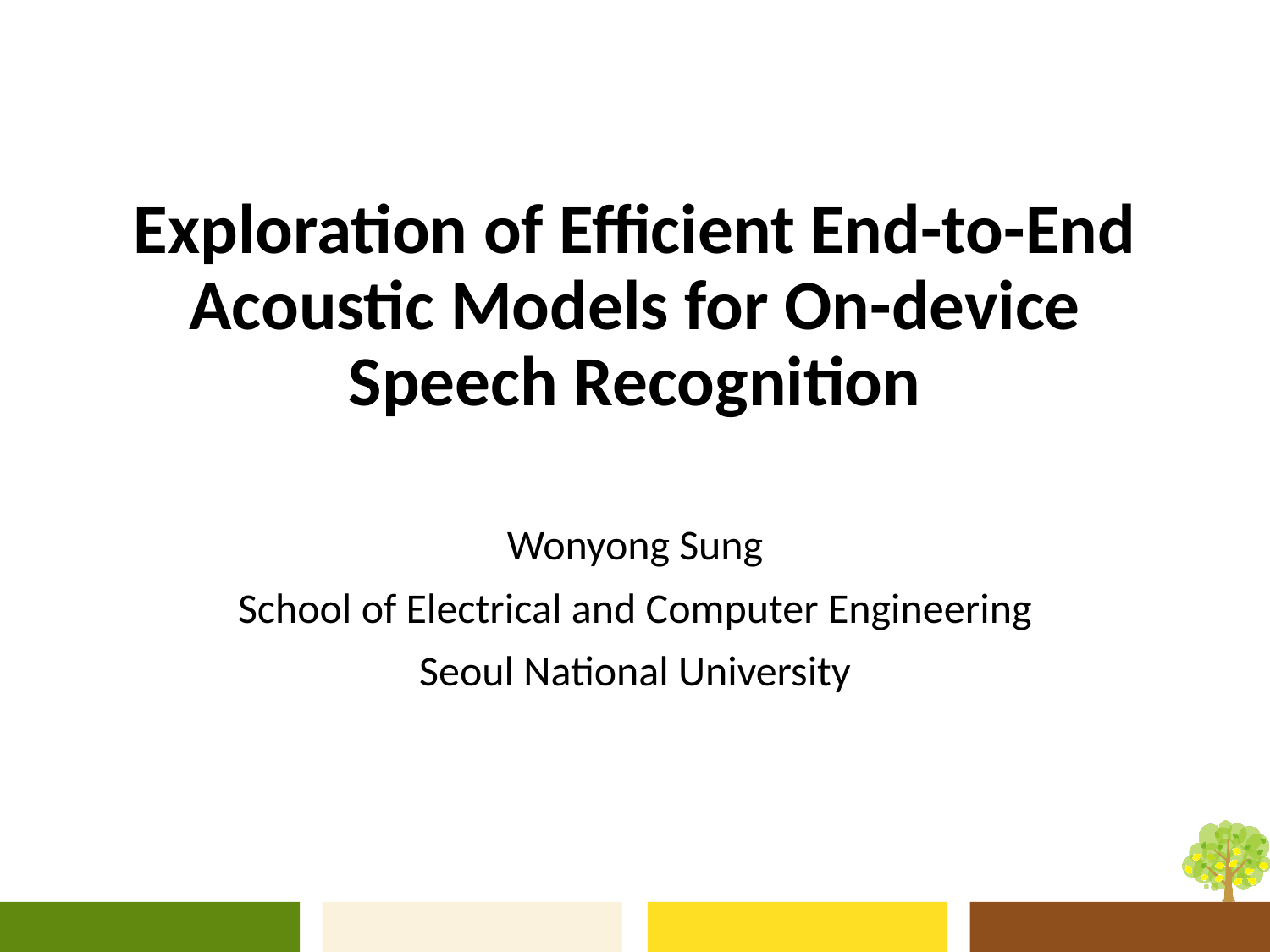

# Exploration of Efficient End-to-End Acoustic Models for On-device Speech Recognition
Wonyong Sung
School of Electrical and Computer Engineering
Seoul National University